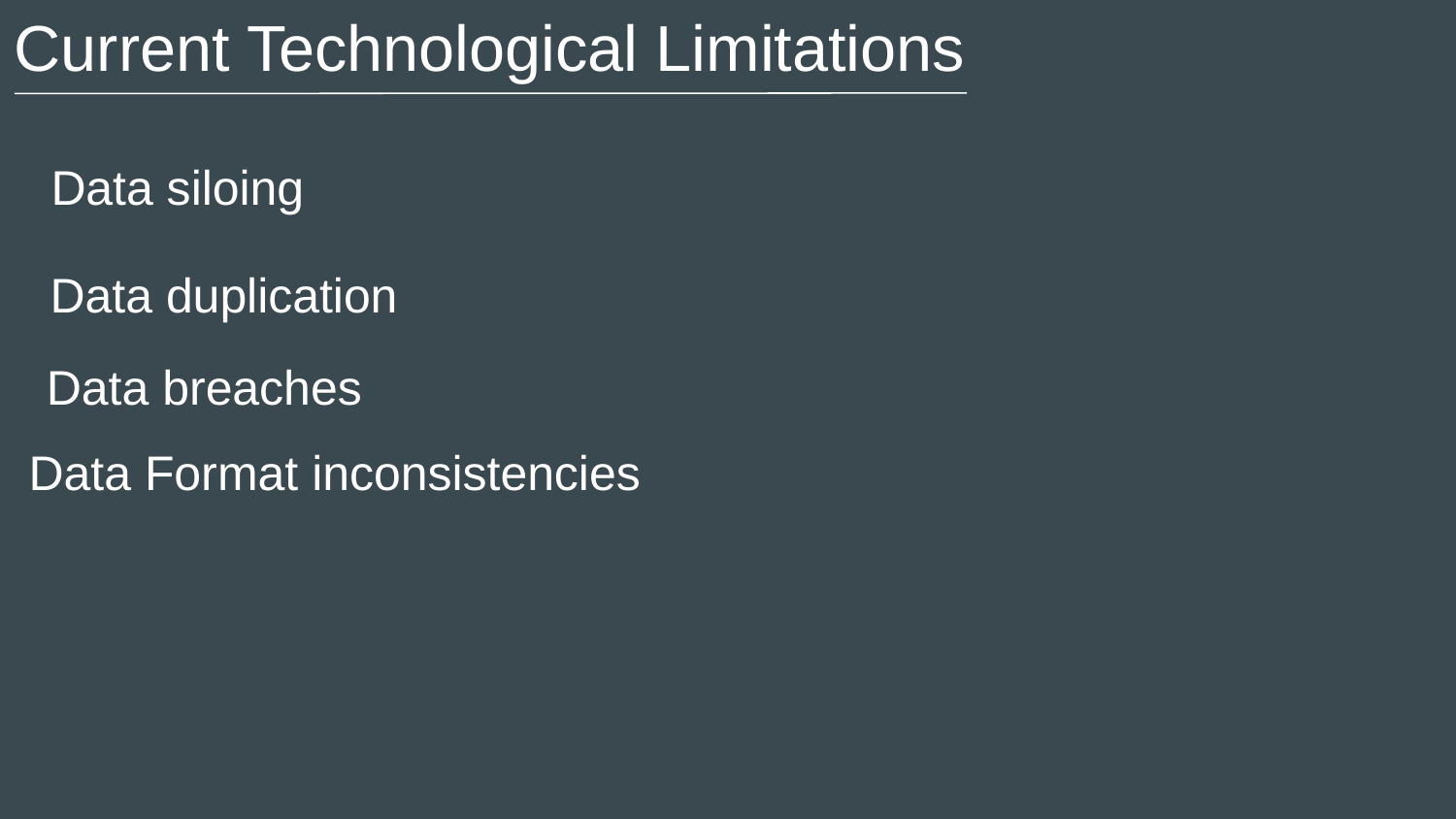

Current Technological Limitations
Data siloing
Data duplication
Data breaches
Data Format inconsistencies